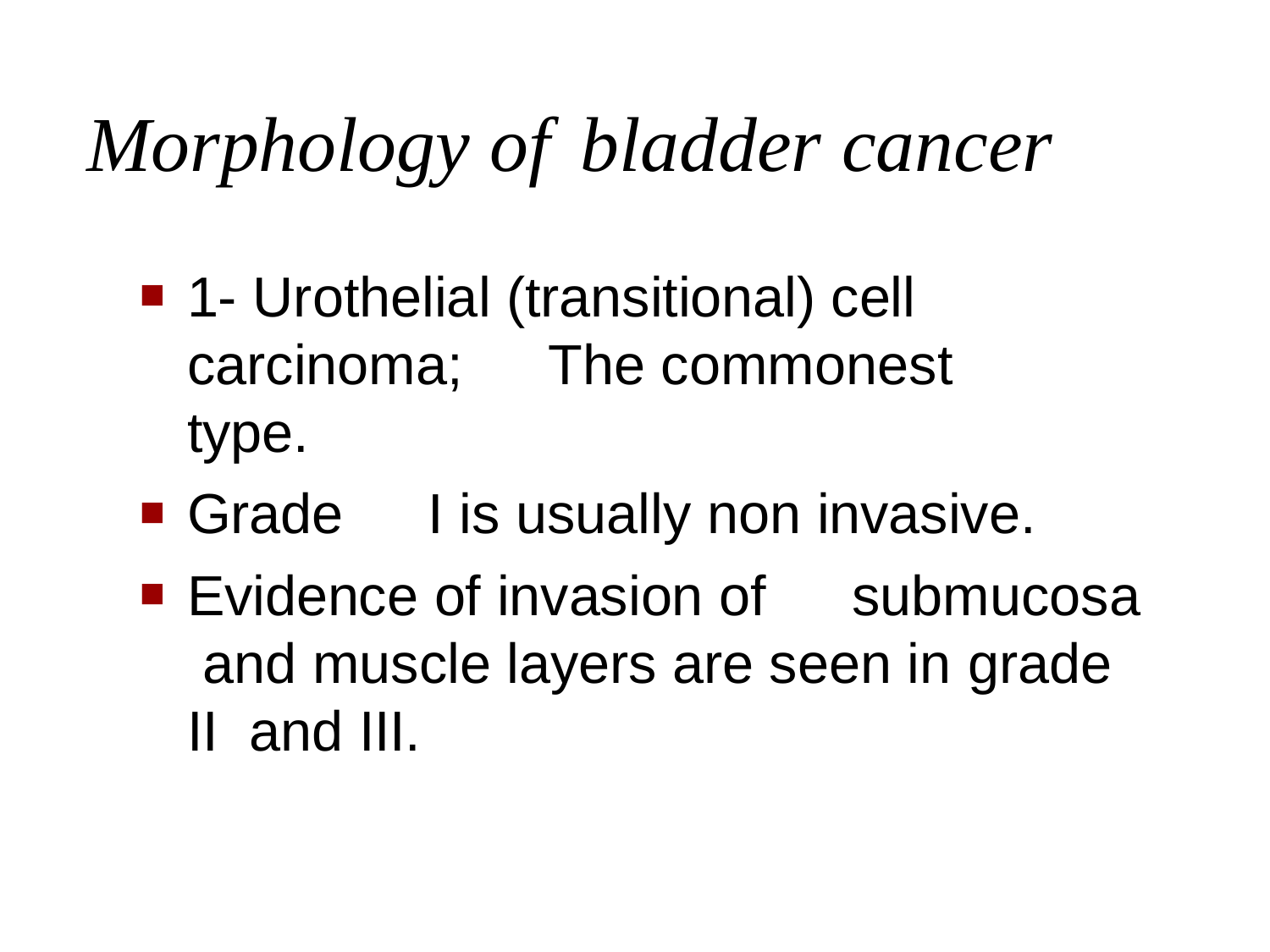

# Morphology of	bladder cancer
1- Urothelial (transitional) cell  carcinoma;	The commonest type.
Grade	I is usually non invasive.
Evidence of invasion of	submucosa  and muscle layers are seen in grade II  and III.